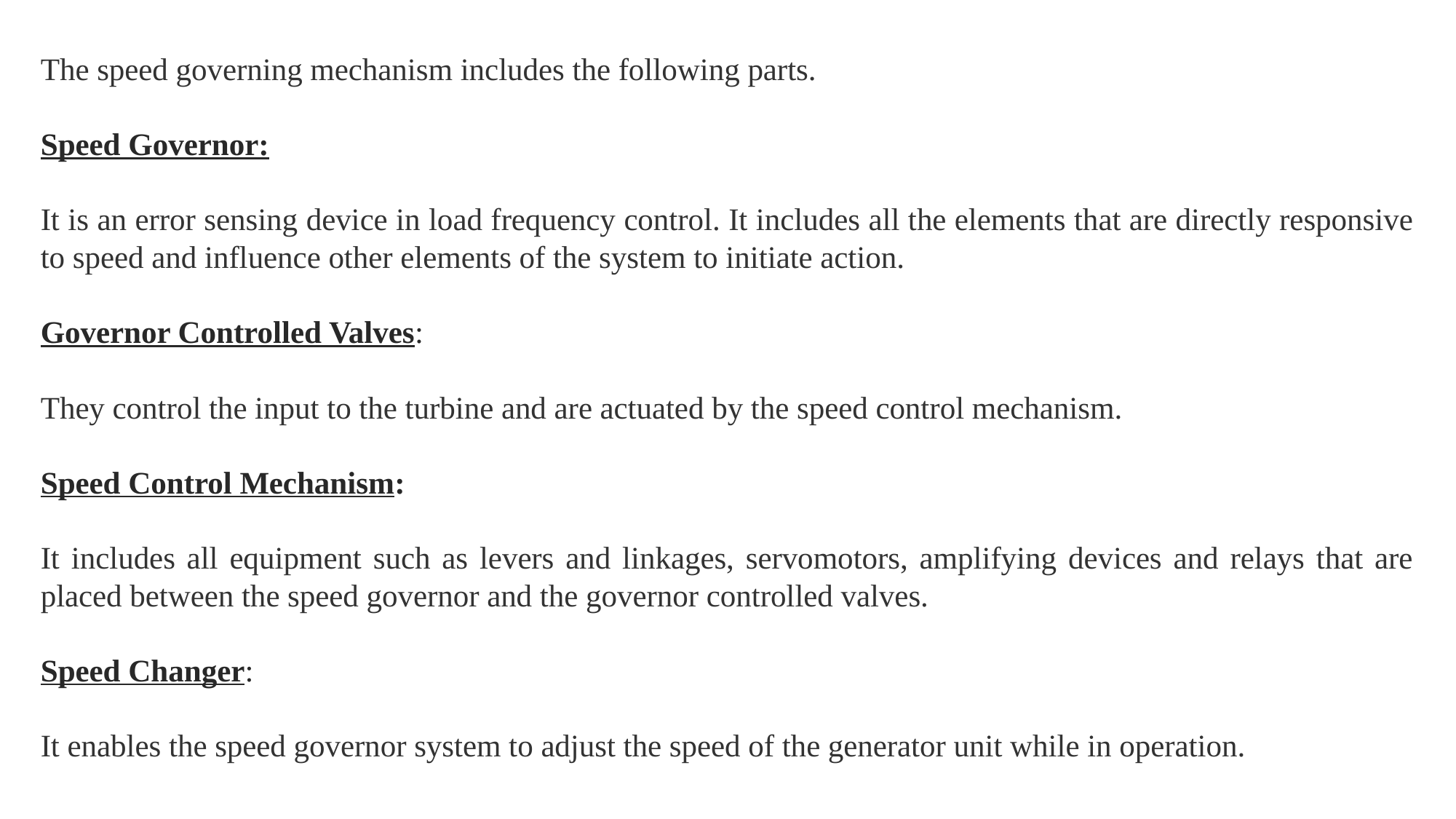

The speed governing mechanism includes the following parts.

Speed Governor:

It is an error sensing device in load frequency control. It includes all the elements that are directly responsive to speed and influence other elements of the system to initiate action.

Governor Controlled Valves:

They control the input to the turbine and are actuated by the speed control mechanism.

Speed Control Mechanism:

It includes all equipment such as levers and linkages, servomotors, amplifying devices and relays that are placed between the speed governor and the governor controlled valves.

Speed Changer:

It enables the speed governor system to adjust the speed of the generator unit while in operation.
#